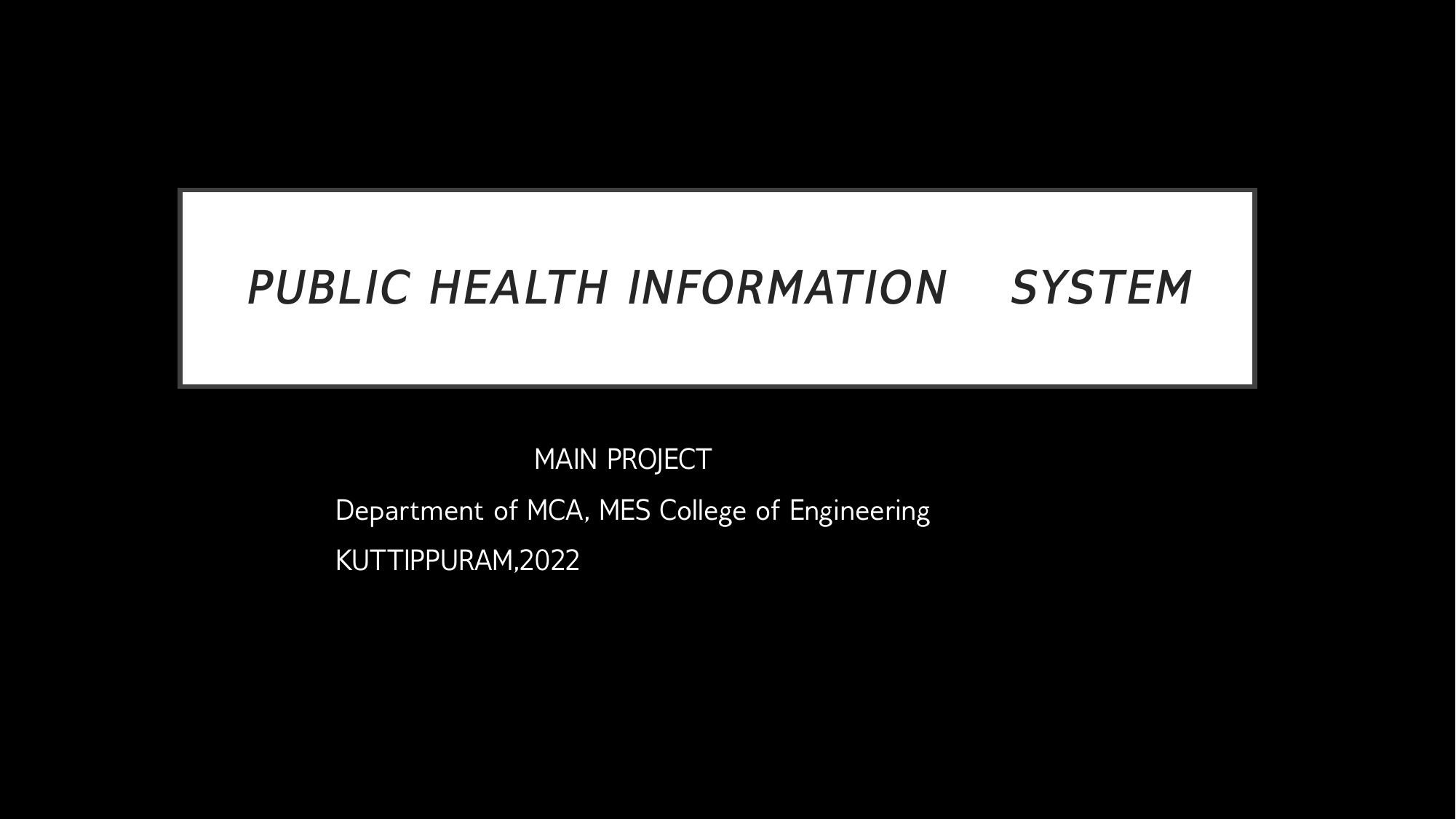

# PUBLIC HEALTH INFORMATION	SYSTEM
MAIN PROJECT
	Department of MCA, MES College of Engineering
	KUTTIPPURAM,2022